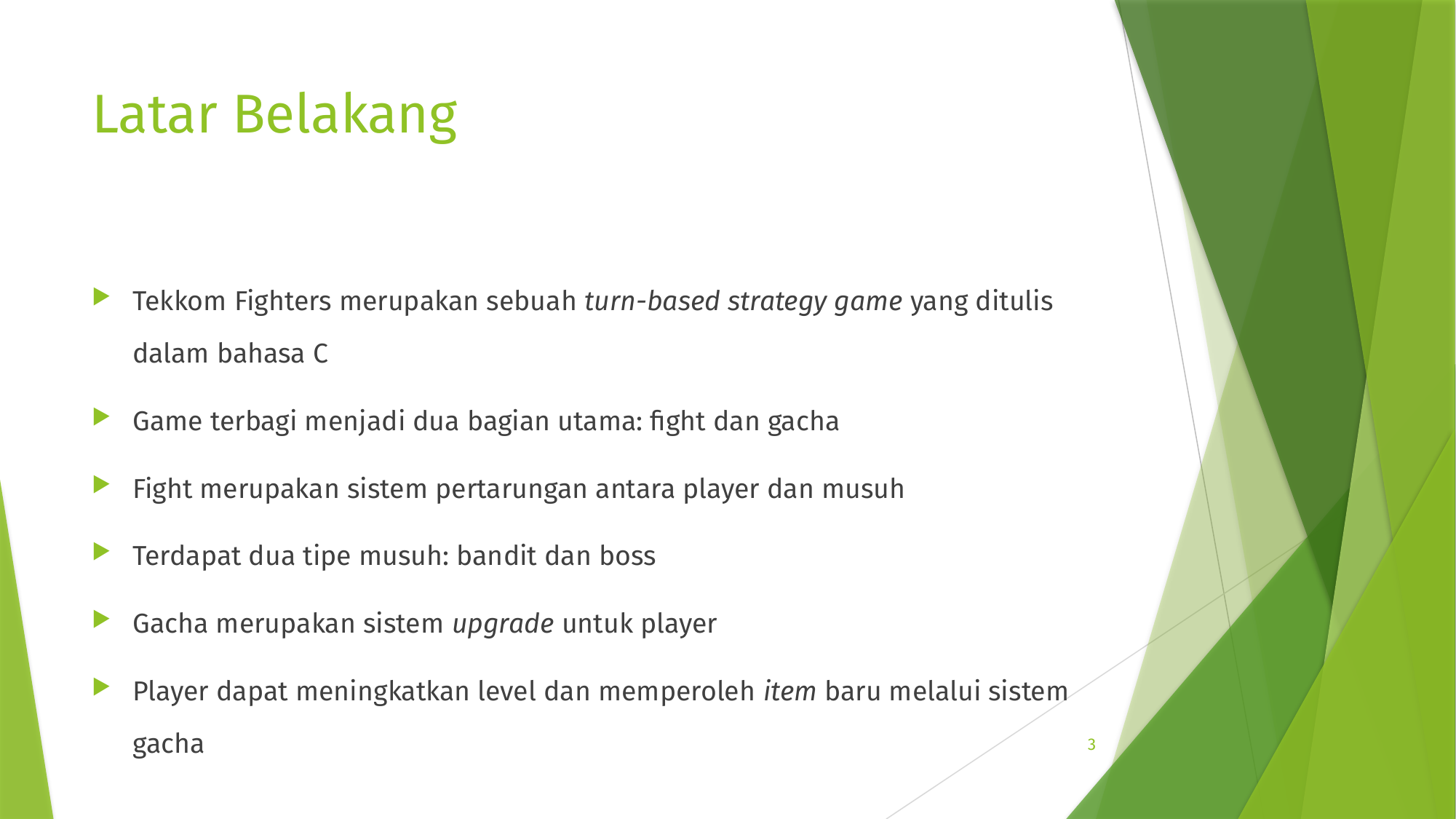

# Latar Belakang
Tekkom Fighters merupakan sebuah turn-based strategy game yang ditulis dalam bahasa C
Game terbagi menjadi dua bagian utama: fight dan gacha
Fight merupakan sistem pertarungan antara player dan musuh
Terdapat dua tipe musuh: bandit dan boss
Gacha merupakan sistem upgrade untuk player
Player dapat meningkatkan level dan memperoleh item baru melalui sistem gacha
3